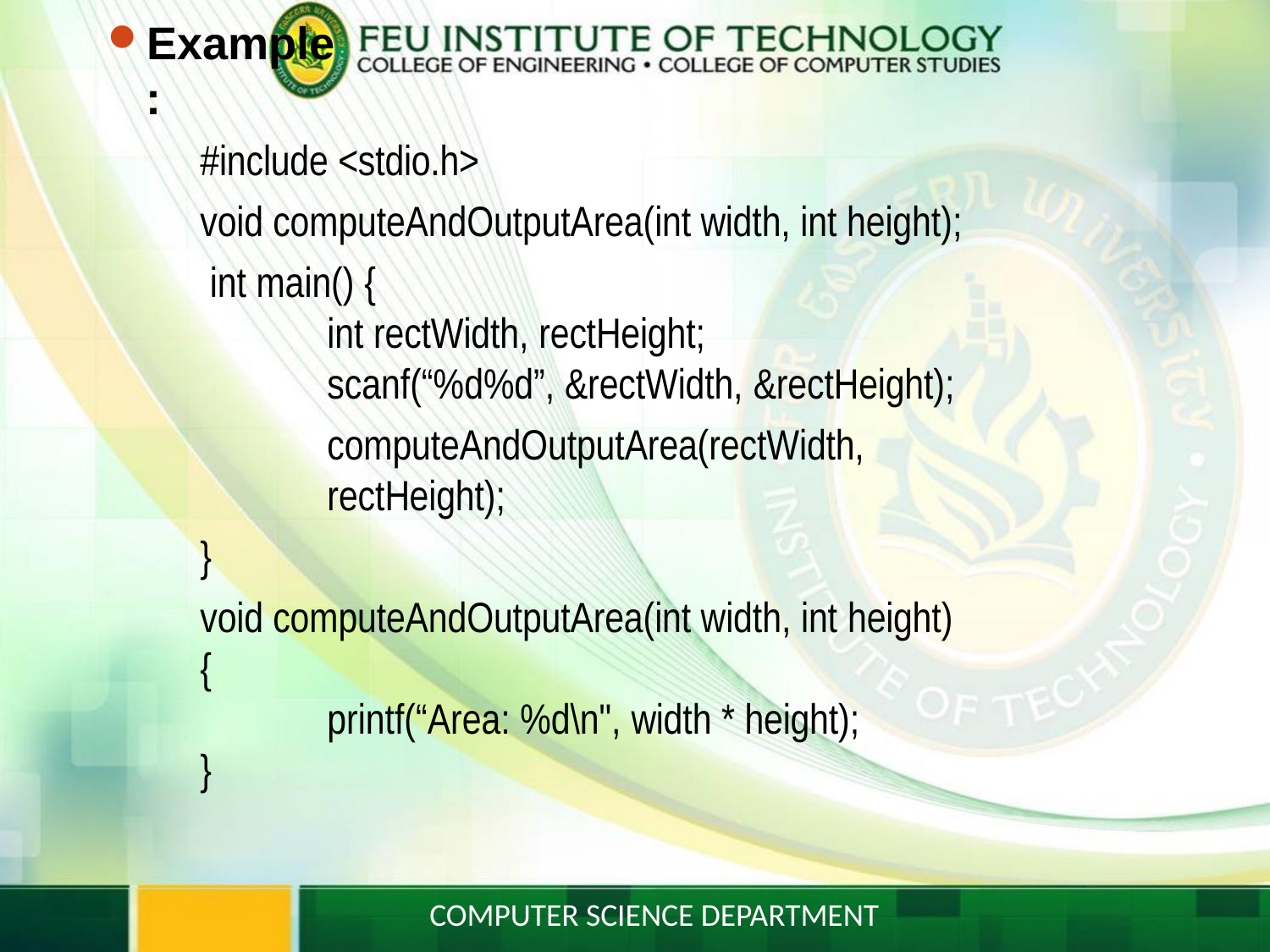

# Example:
#include <stdio.h>
void computeAndOutputArea(int width, int height);  int main() {
int rectWidth, rectHeight;
scanf(“%d%d”, &rectWidth, &rectHeight);
computeAndOutputArea(rectWidth, rectHeight);
}
void computeAndOutputArea(int width, int height) {
printf(“Area: %d\n", width * height);
}